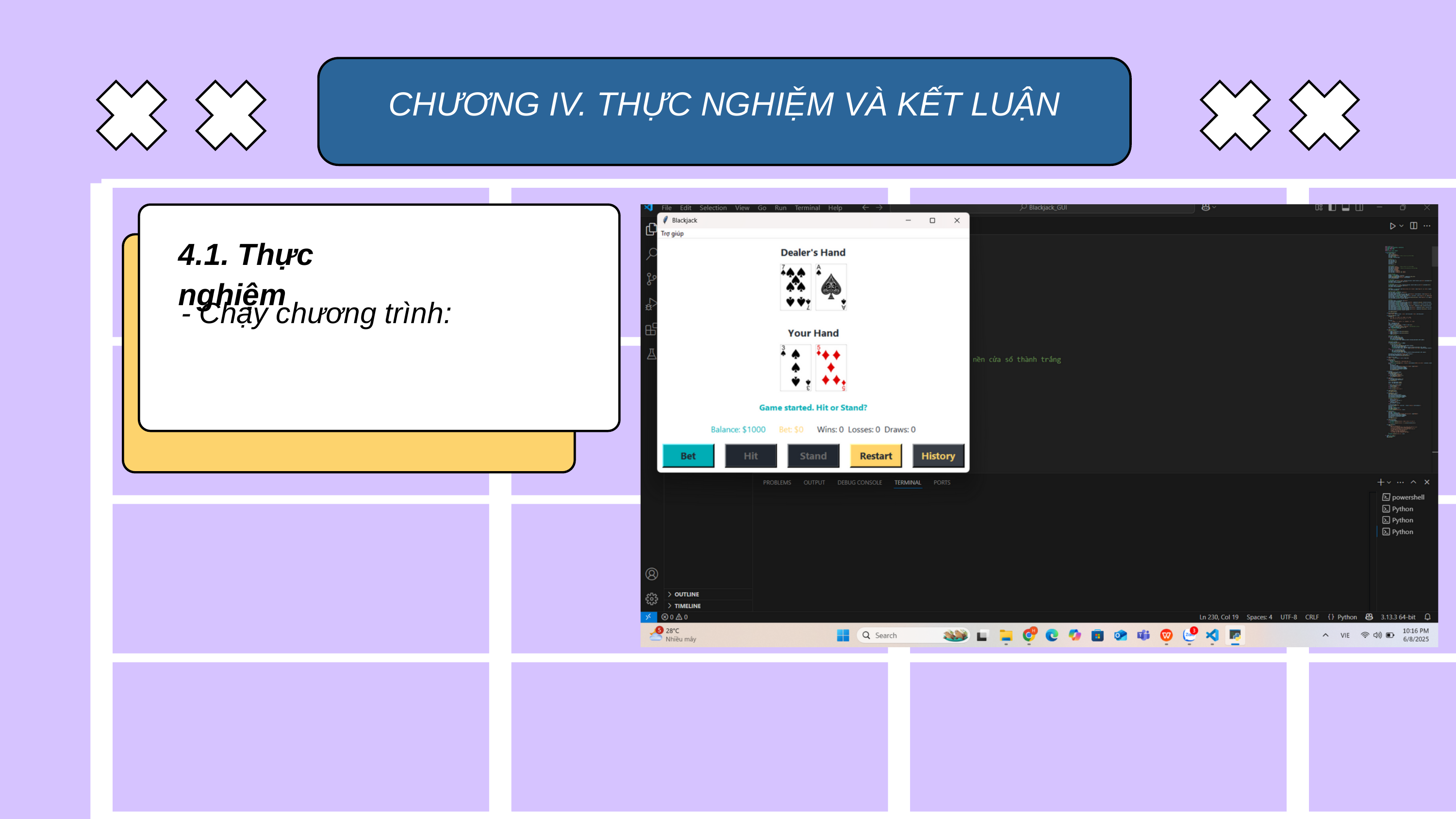

CHƯƠNG IV. THỰC NGHIỆM VÀ KẾT LUẬN

4.1. Thực nghiệm

- Chạy chương trình: